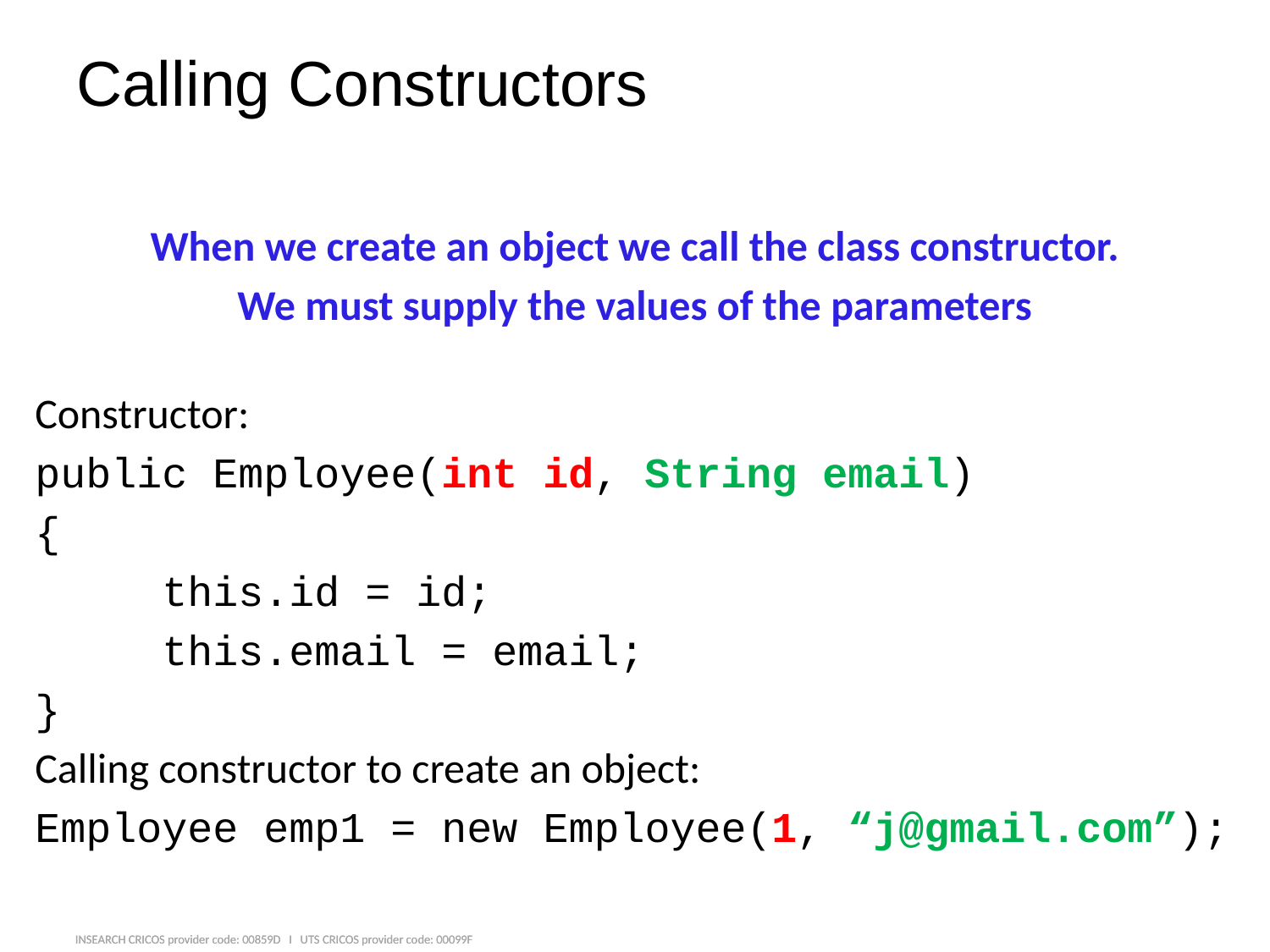

# Calling Constructors
When we create an object we call the class constructor.
We must supply the values of the parameters
Constructor:
public Employee(int id, String email)
{
	this.id = id;
	this.email = email;
}
Calling constructor to create an object:
Employee emp1 = new Employee(1, “j@gmail.com”);